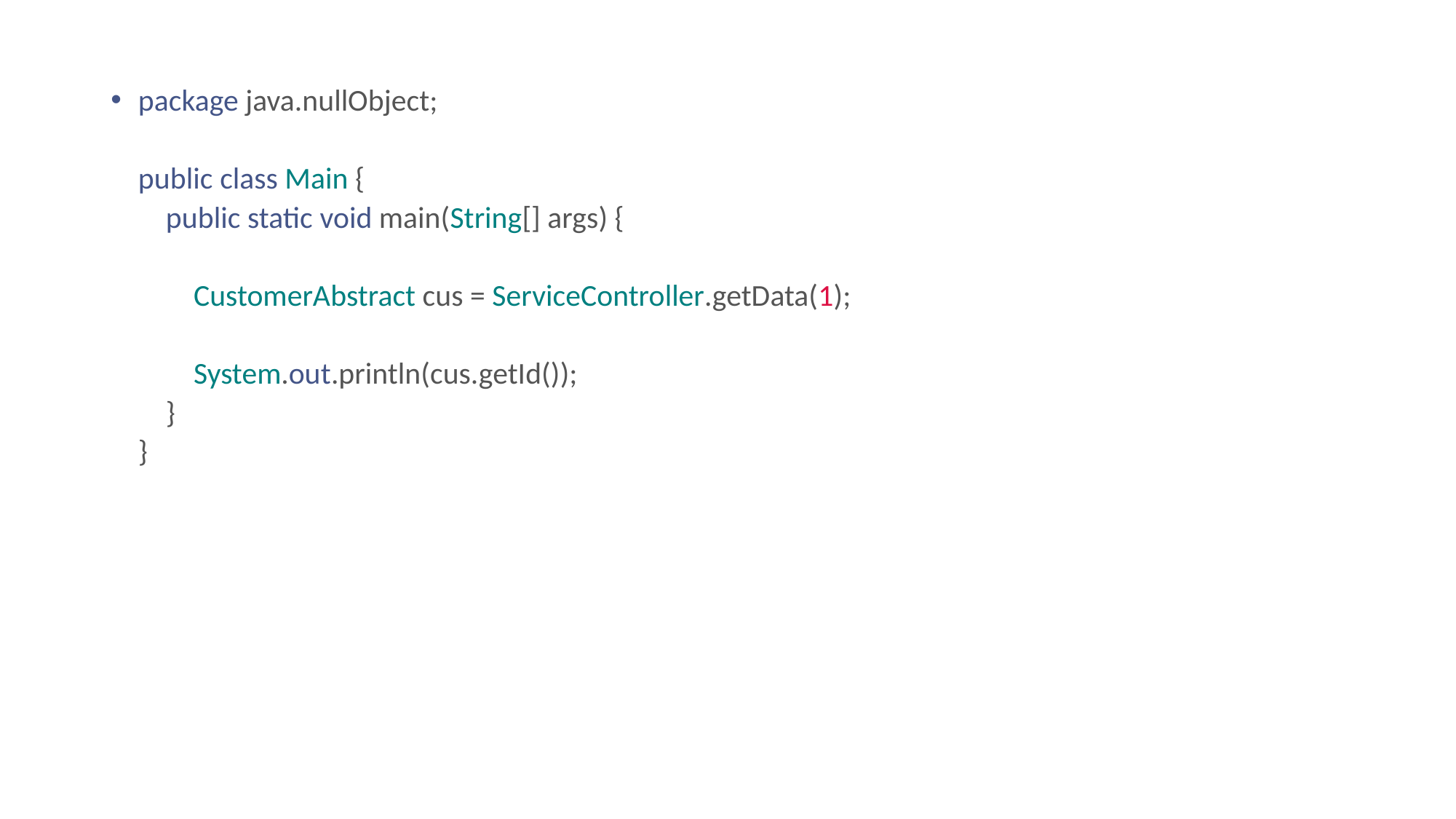

package java.nullObject;
public class Main {
    public static void main(String[] args) {
        
        CustomerAbstract cus = ServiceController.getData(1);
        System.out.println(cus.getId());
    }
}